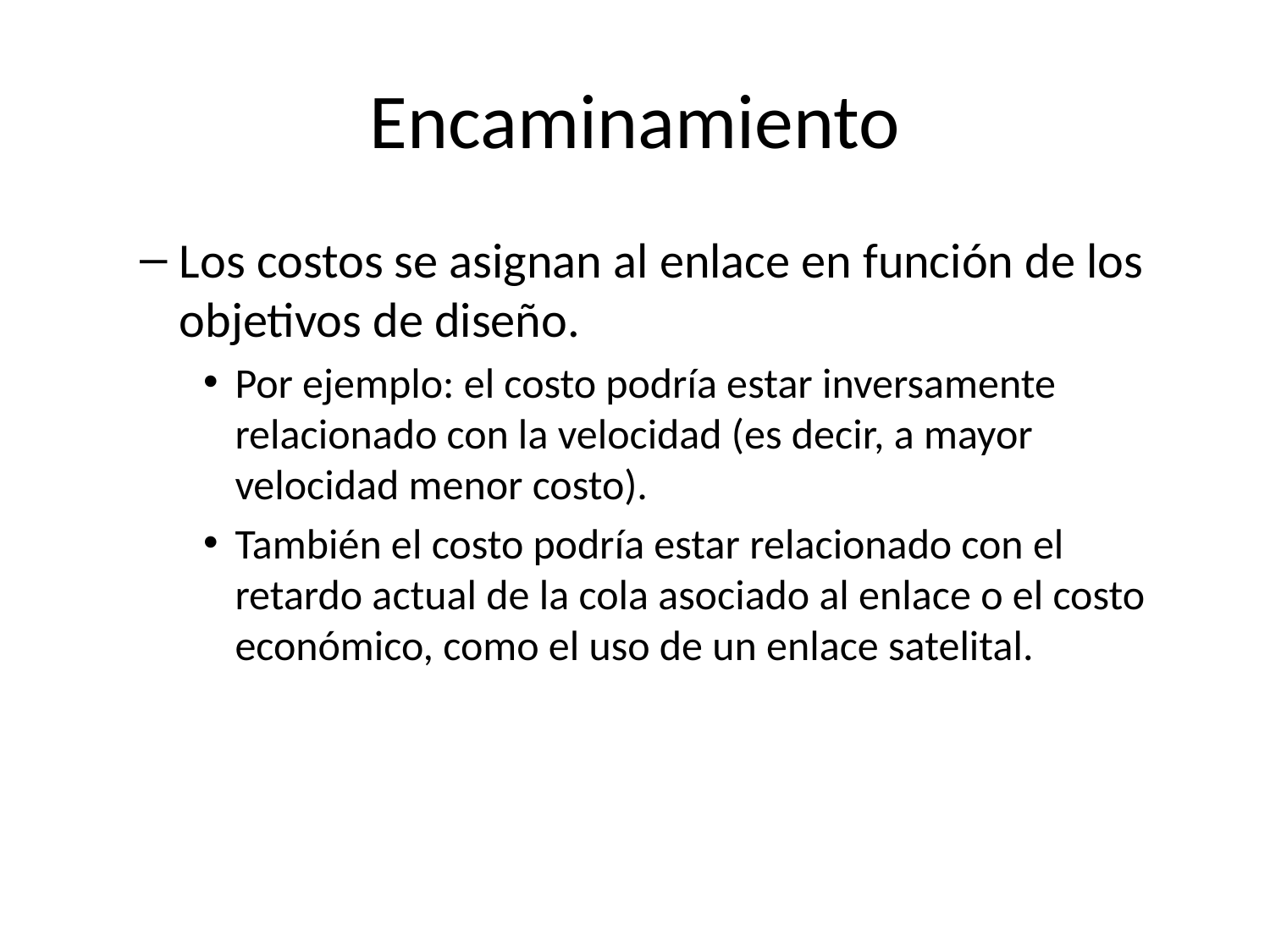

# Encaminamiento
Los costos se asignan al enlace en función de los objetivos de diseño.
Por ejemplo: el costo podría estar inversamente relacionado con la velocidad (es decir, a mayor velocidad menor costo).
También el costo podría estar relacionado con el retardo actual de la cola asociado al enlace o el costo económico, como el uso de un enlace satelital.